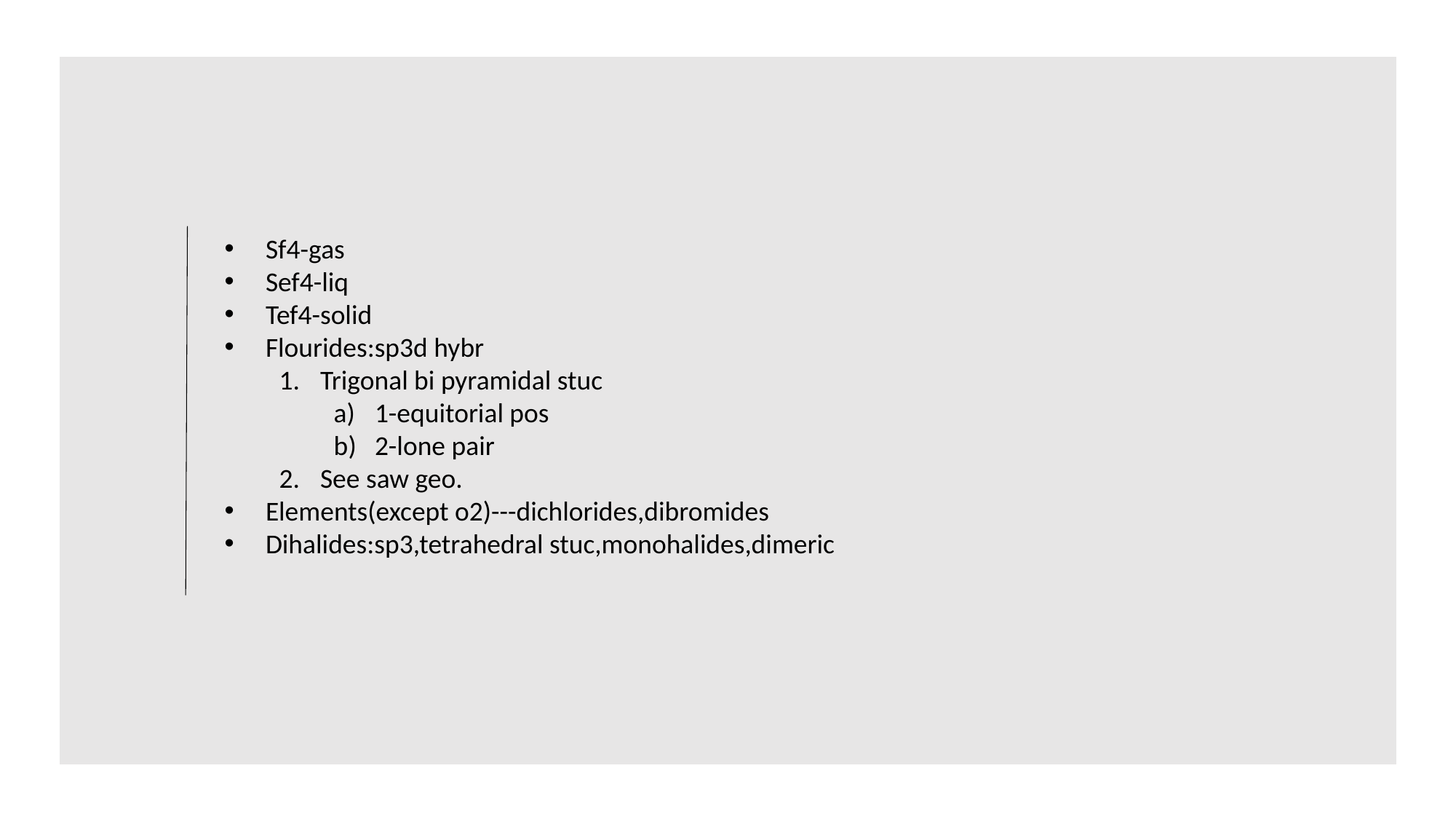

Sf4-gas
Sef4-liq
Tef4-solid
Flourides:sp3d hybr
Trigonal bi pyramidal stuc
1-equitorial pos
2-lone pair
See saw geo.
Elements(except o2)---dichlorides,dibromides
Dihalides:sp3,tetrahedral stuc,monohalides,dimeric